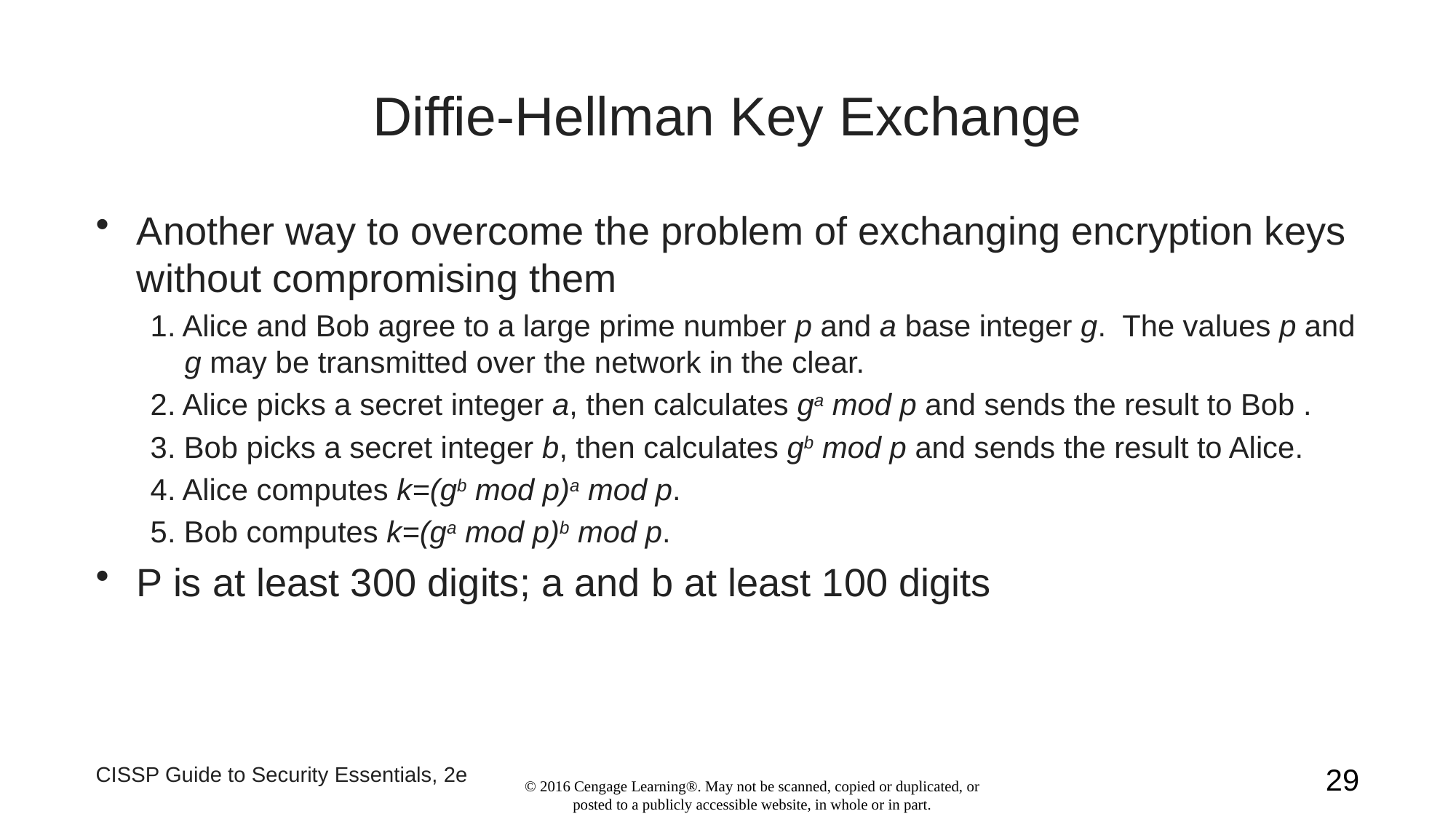

# Diffie-Hellman Key Exchange
Another way to overcome the problem of exchanging encryption keys without compromising them
1. Alice and Bob agree to a large prime number p and a base integer g.  The values p and g may be transmitted over the network in the clear.
2. Alice picks a secret integer a, then calculates ga mod p and sends the result to Bob .
3. Bob picks a secret integer b, then calculates gb mod p and sends the result to Alice.
4. Alice computes k=(gb mod p)a mod p.
5. Bob computes k=(ga mod p)b mod p.
P is at least 300 digits; a and b at least 100 digits
CISSP Guide to Security Essentials, 2e
29
© 2016 Cengage Learning®. May not be scanned, copied or duplicated, or posted to a publicly accessible website, in whole or in part.